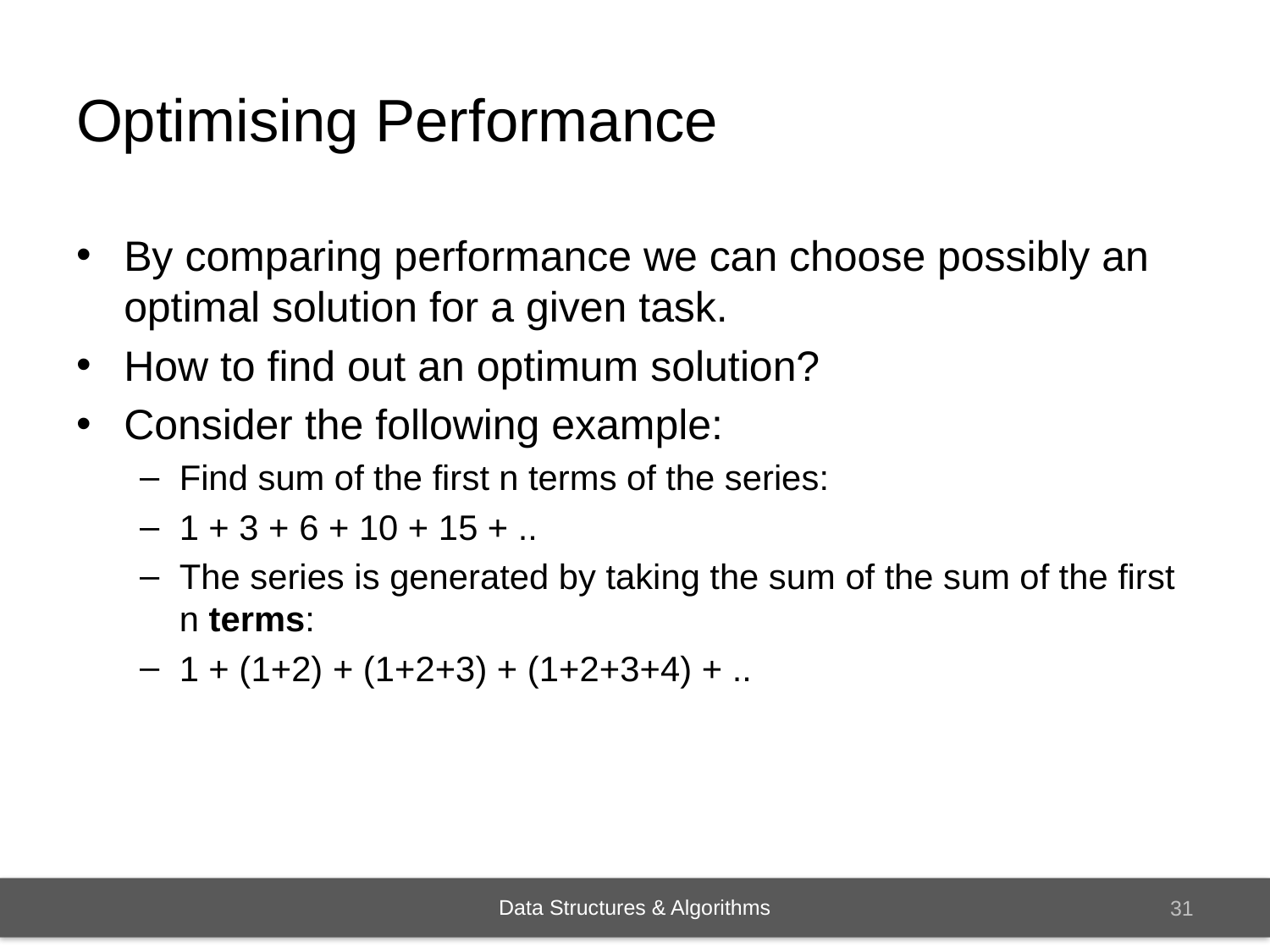

# Optimising Performance
By comparing performance we can choose possibly an optimal solution for a given task.
How to find out an optimum solution?
Consider the following example:
Find sum of the first n terms of the series:
1 + 3 + 6 + 10 + 15 + ..
The series is generated by taking the sum of the sum of the first n terms:
1 + (1+2) + (1+2+3) + (1+2+3+4) + ..

31